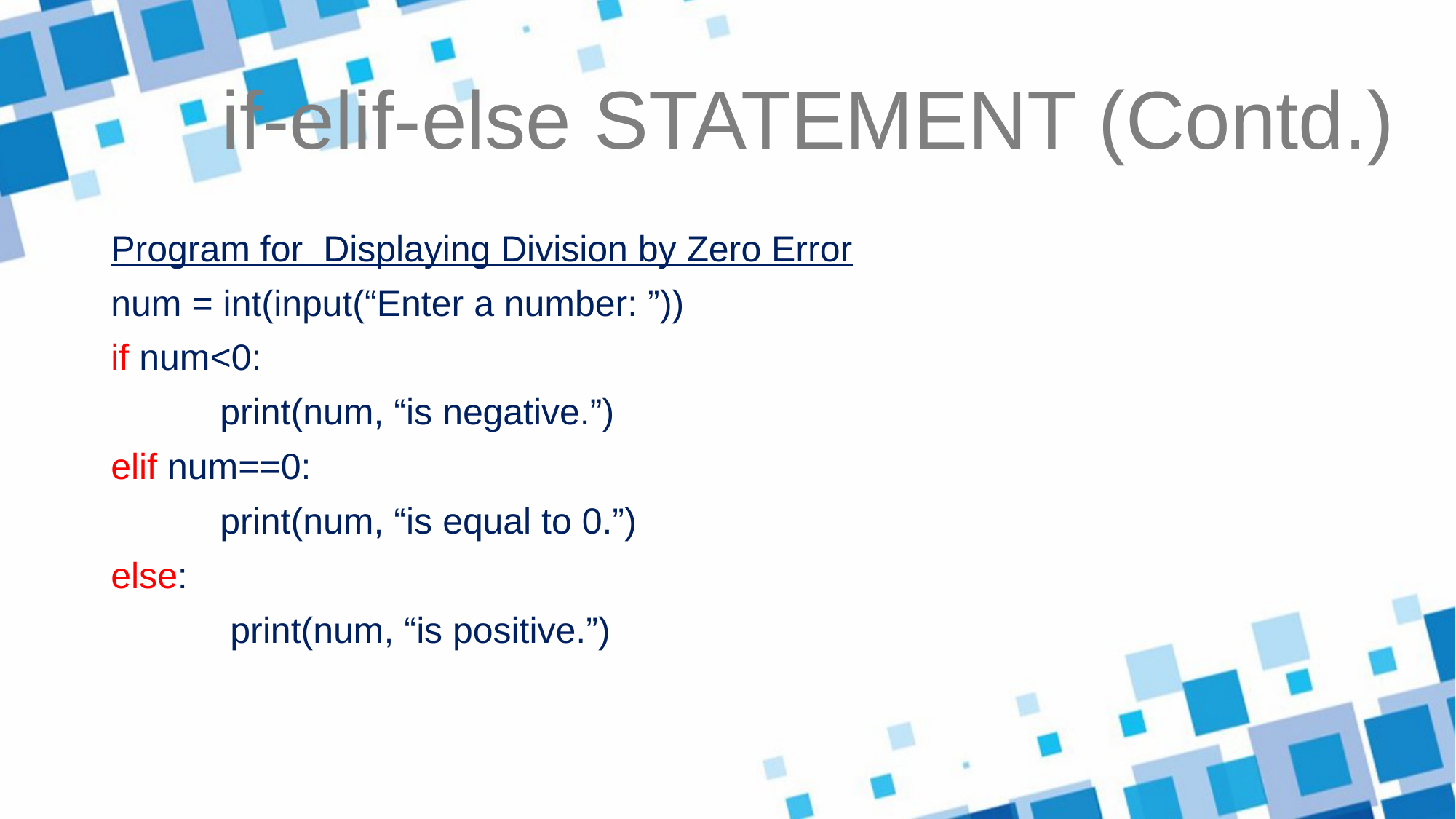

if-elif-else STATEMENT (Contd.)
Program for  Displaying Division by Zero Error
num = int(input(“Enter a number: ”))
if num<0:
	print(num, “is negative.”)
elif num==0:
	print(num, “is equal to 0.”)
else:
	 print(num, “is positive.”)